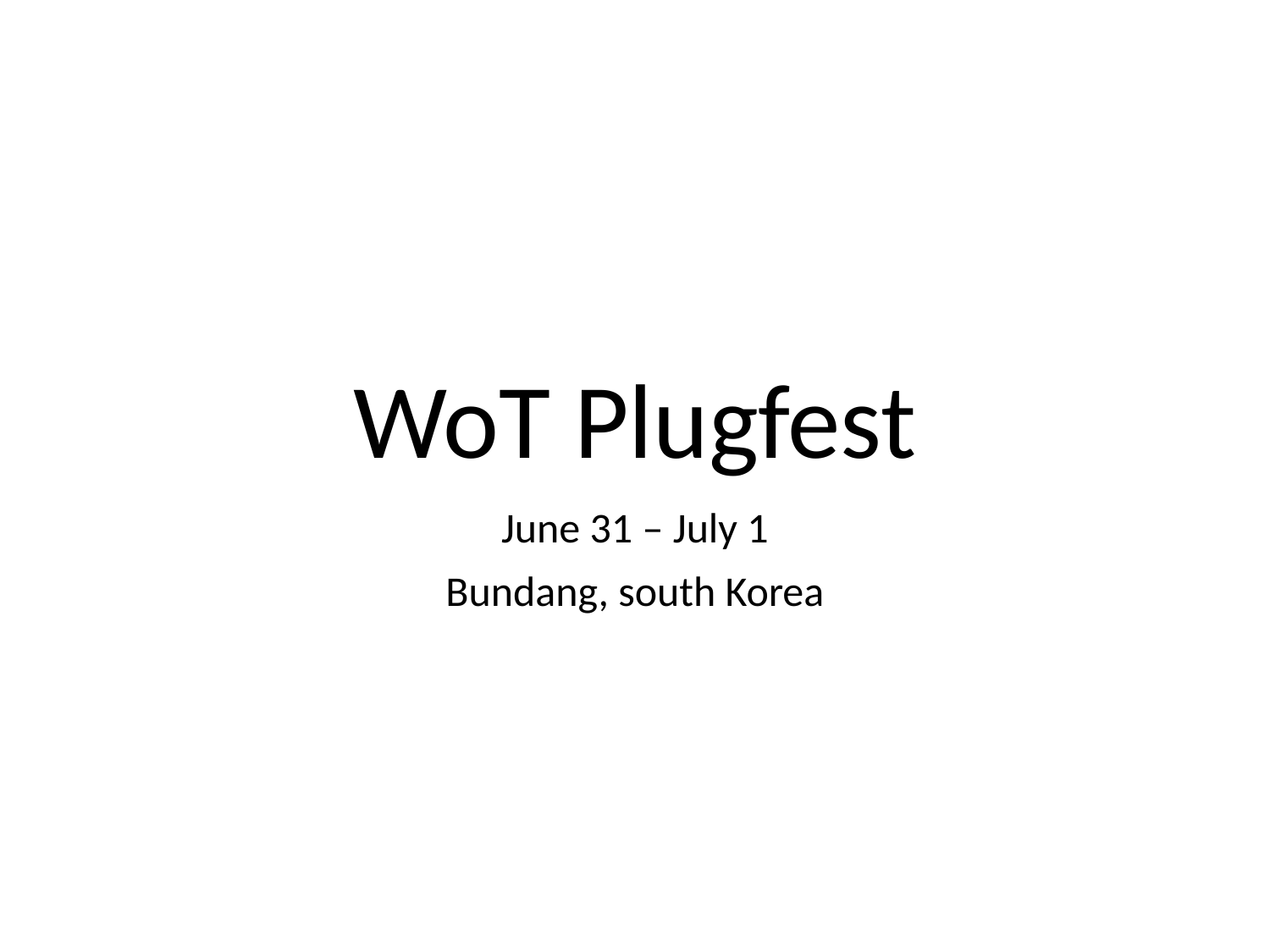

# WoT Plugfest
June 31 – July 1
Bundang, south Korea